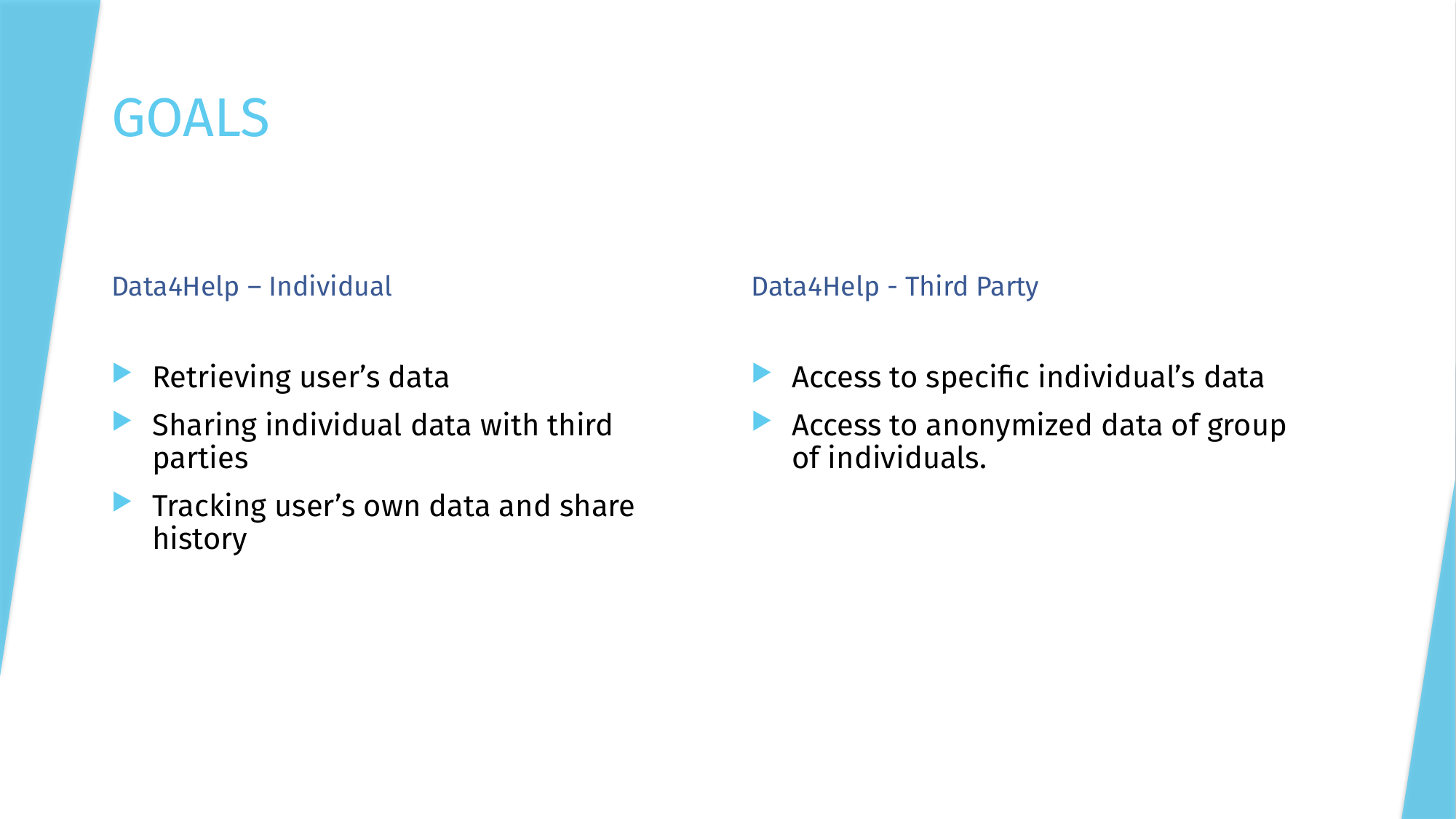

GOALS
Data4Help – Individual

Retrieving user’s data
Sharing individual data with third parties
Tracking user’s own data and share history

Data4Help - Third Party

Access to specific individual’s data
Access to anonymized data of group of individuals.